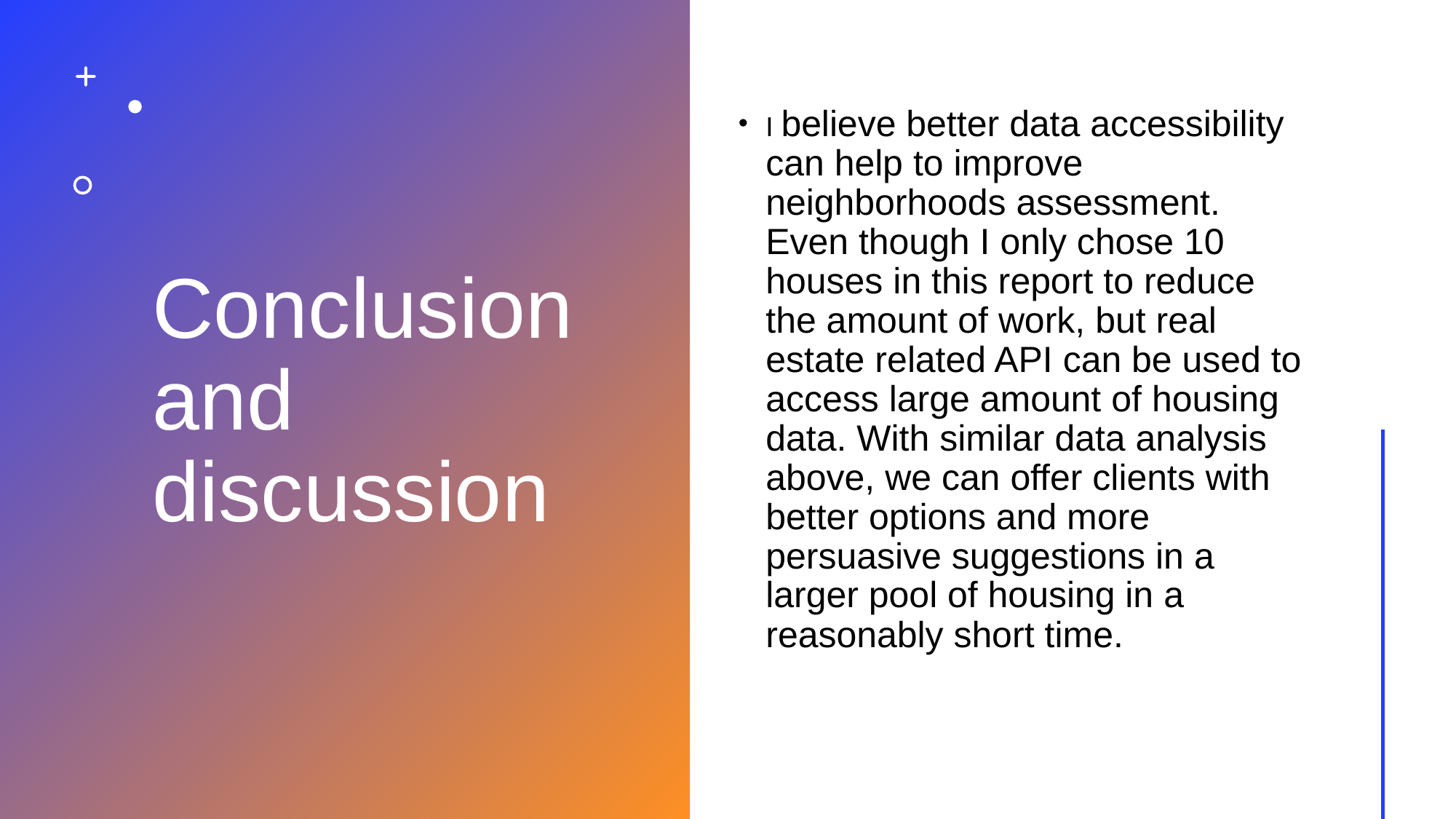

# Conclusion and discussion
I believe better data accessibility can help to improve neighborhoods assessment. Even though I only chose 10 houses in this report to reduce the amount of work, but real estate related API can be used to access large amount of housing data. With similar data analysis above, we can offer clients with better options and more persuasive suggestions in a larger pool of housing in a reasonably short time.